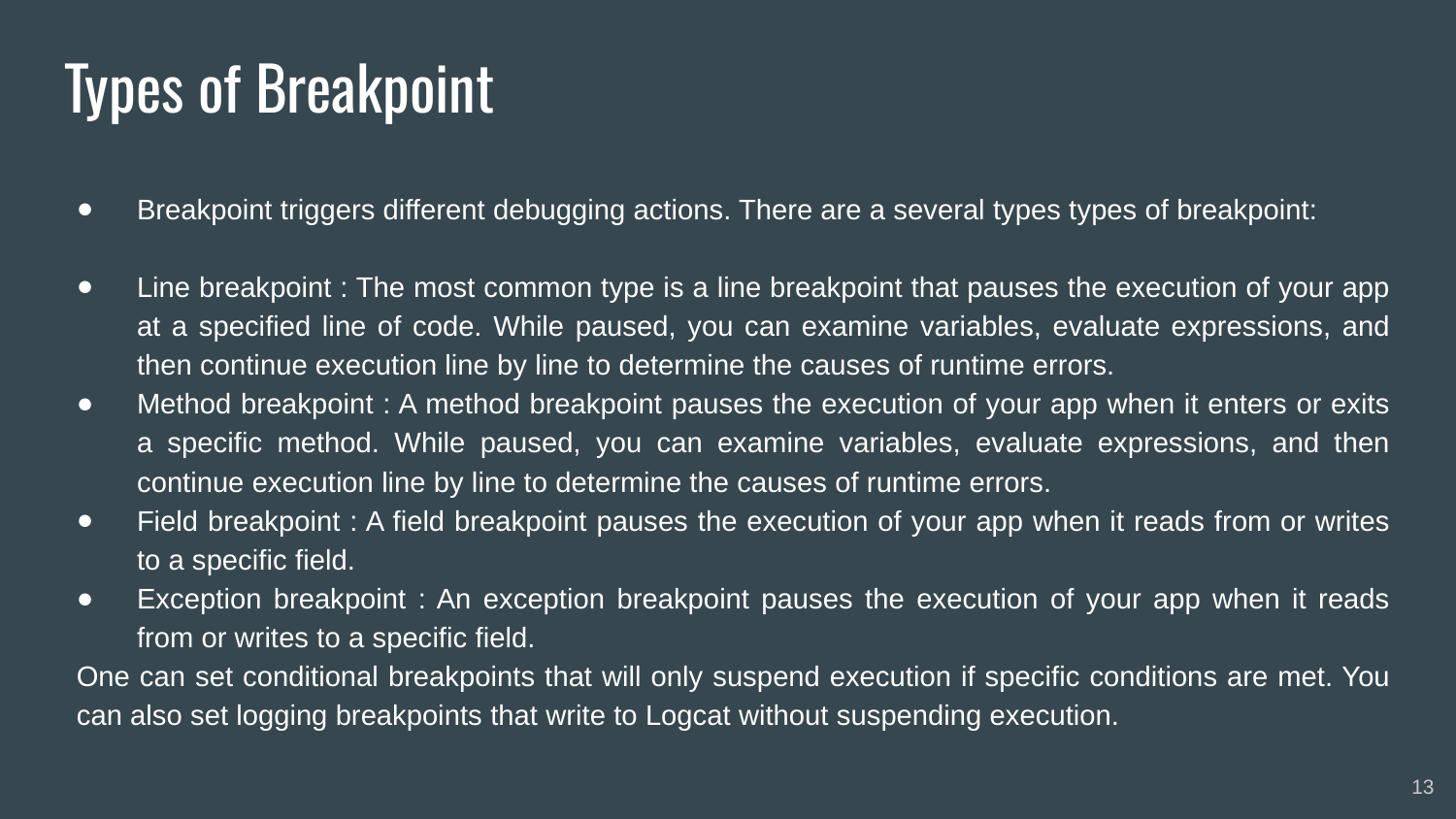

# Types of Breakpoint
Breakpoint triggers different debugging actions. There are a several types types of breakpoint:

Line breakpoint : The most common type is a line breakpoint that pauses the execution of your app at a specified line of code. While paused, you can examine variables, evaluate expressions, and then continue execution line by line to determine the causes of runtime errors.
Method breakpoint : A method breakpoint pauses the execution of your app when it enters or exits a specific method. While paused, you can examine variables, evaluate expressions, and then continue execution line by line to determine the causes of runtime errors.
Field breakpoint : A field breakpoint pauses the execution of your app when it reads from or writes to a specific field.
Exception breakpoint : An exception breakpoint pauses the execution of your app when it reads from or writes to a specific field.
One can set conditional breakpoints that will only suspend execution if specific conditions are met. You can also set logging breakpoints that write to Logcat without suspending execution.
13